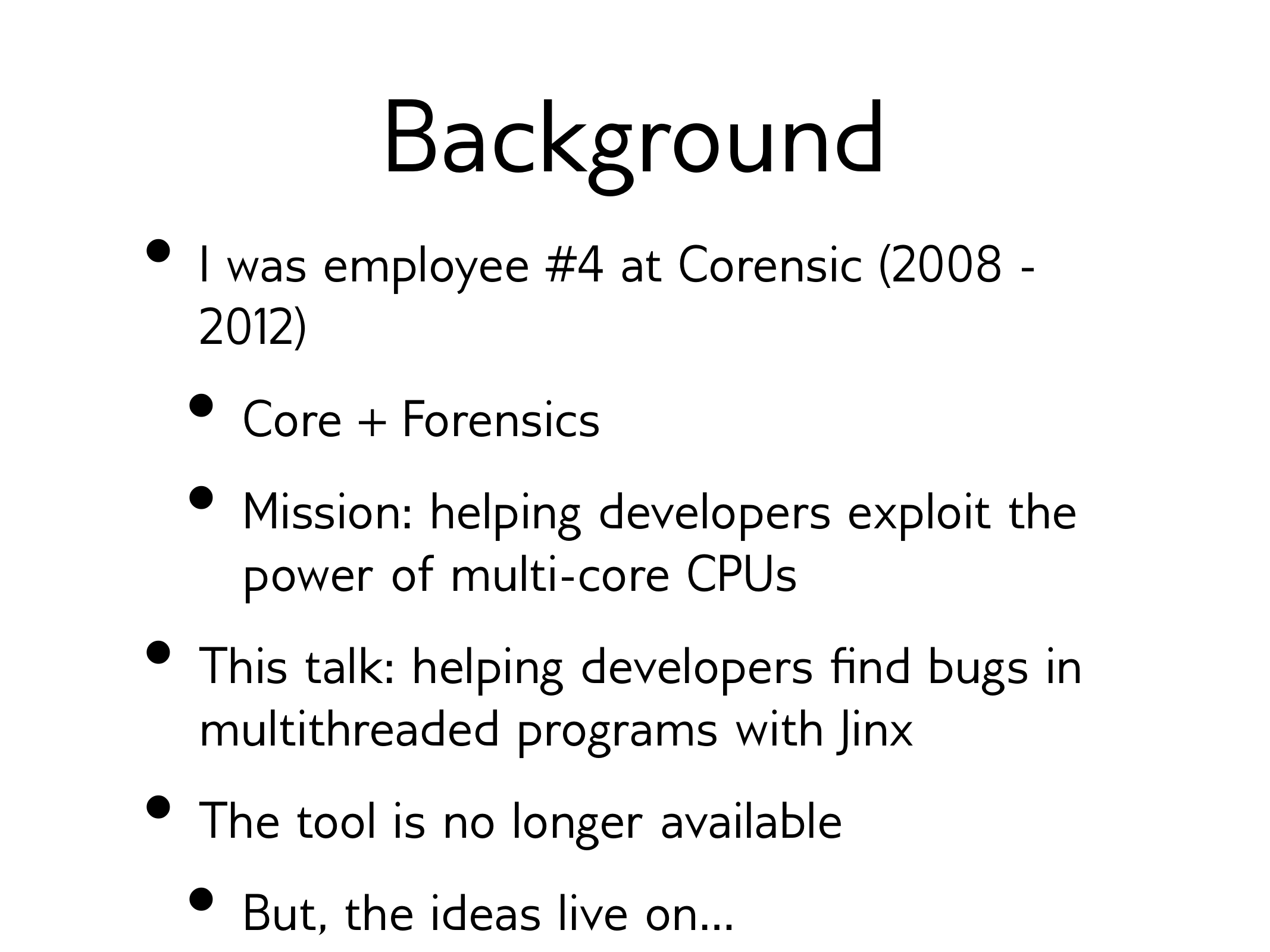

# Background
I was employee #4 at Corensic (2008 - 2012)
Core + Forensics
Mission: helping developers exploit the power of multi-core CPUs
This talk: helping developers find bugs in multithreaded programs with Jinx
The tool is no longer available
But, the ideas live on…